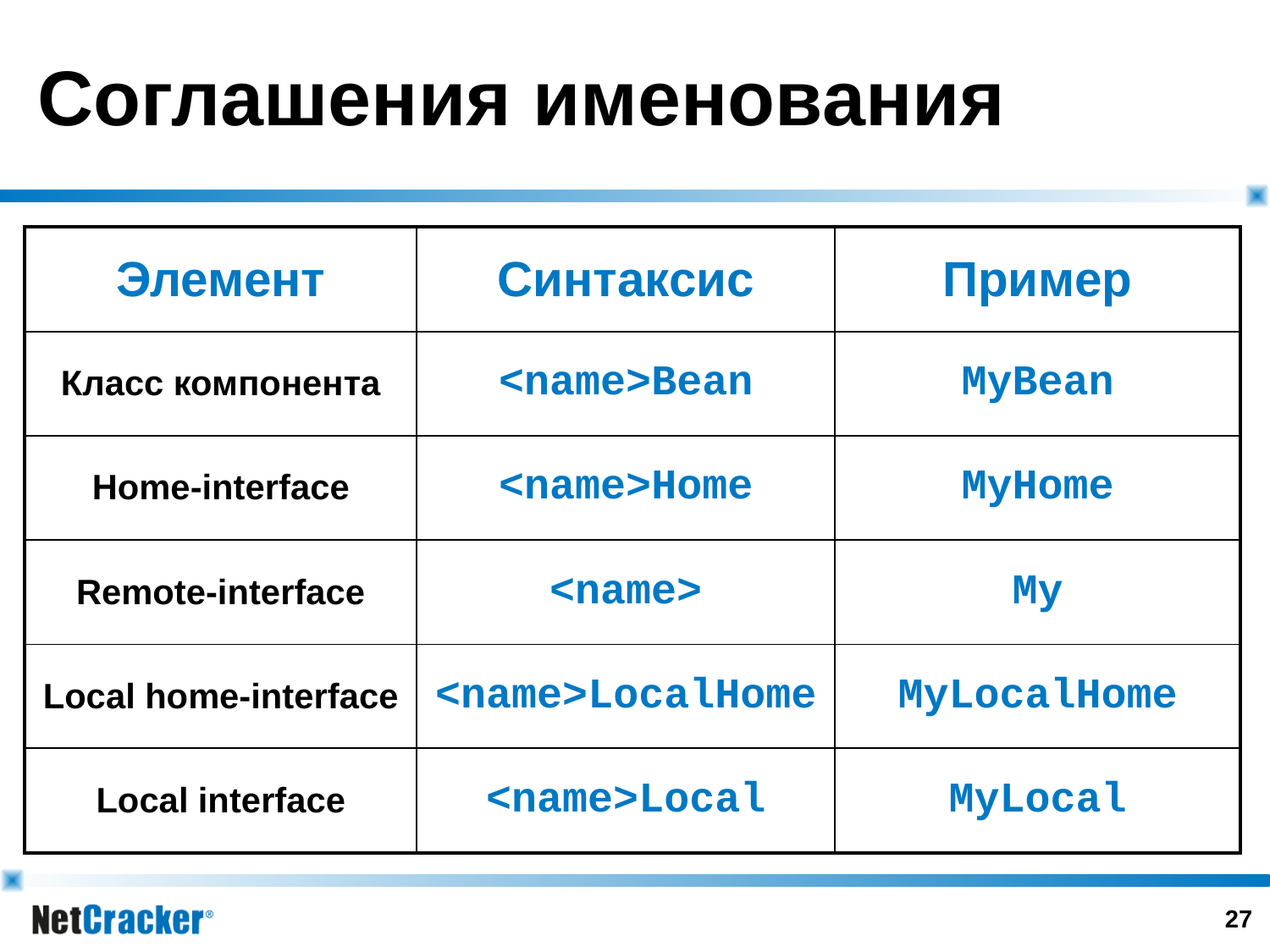

# Соглашения именования
| Элемент | Синтаксис | Пример |
| --- | --- | --- |
| Класс компонента | <name>Bean | MyBean |
| Home-interface | <name>Home | MyHome |
| Remote-interface | <name> | My |
| Local home-interface | <name>LocalHome | MyLocalHome |
| Local interface | <name>Local | MyLocal |
27